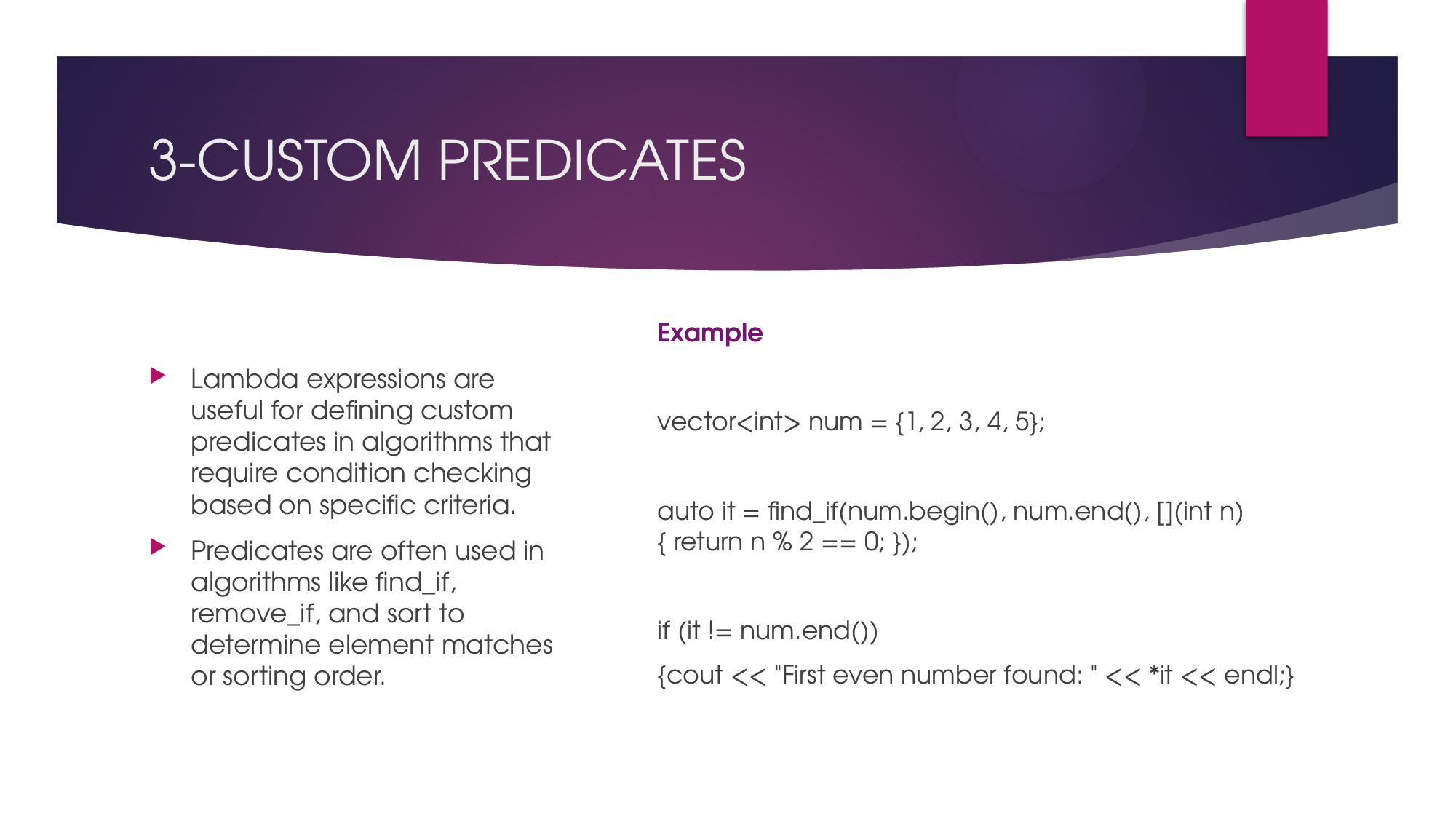

# 3-Custom predicates

Lambda expressions are useful for defining custom predicates in algorithms that require condition checking based on specific criteria.
Predicates are often used in algorithms like find_if, remove_if, and sort to determine element matches or sorting order.
Example

vector<int> num = {1, 2, 3, 4, 5};

auto it = find_if(num.begin(), num.end(), [](int n) { return n % 2 == 0; });

if (it != num.end())
{cout << "First even number found: " << *it << endl;}